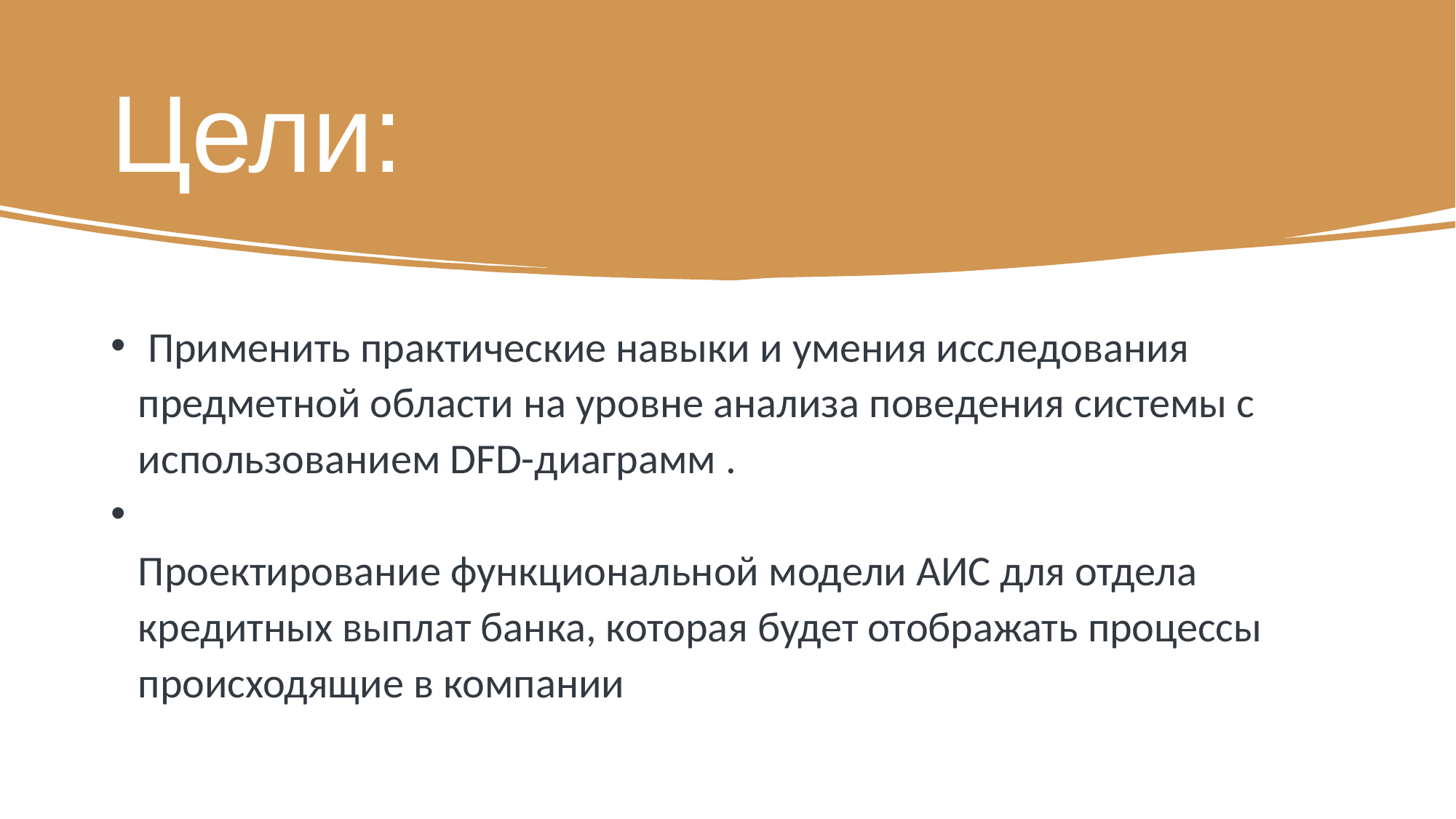

# Цели:
 Применить практические навыки и умения исследования предметной области на уровне анализа поведения системы с использованием DFD-диаграмм .
Проектирование функциональной модели АИС для отдела кредитных выплат банка, которая будет отображать процессы происходящие в компании